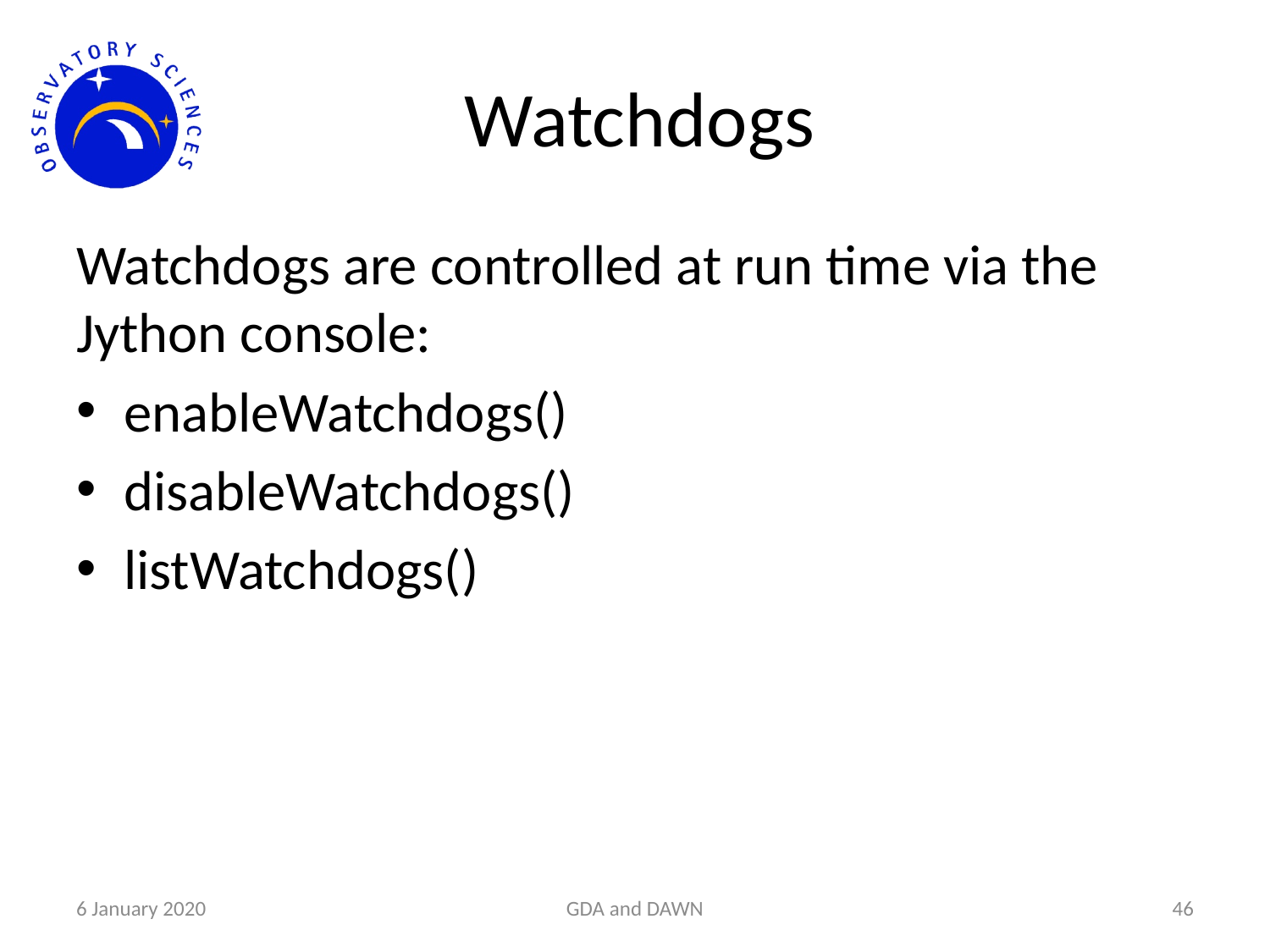

# Watchdogs
Watchdogs are controlled at run time via the Jython console:
enableWatchdogs()
disableWatchdogs()
listWatchdogs()

6 January 2020
GDA and DAWN
46